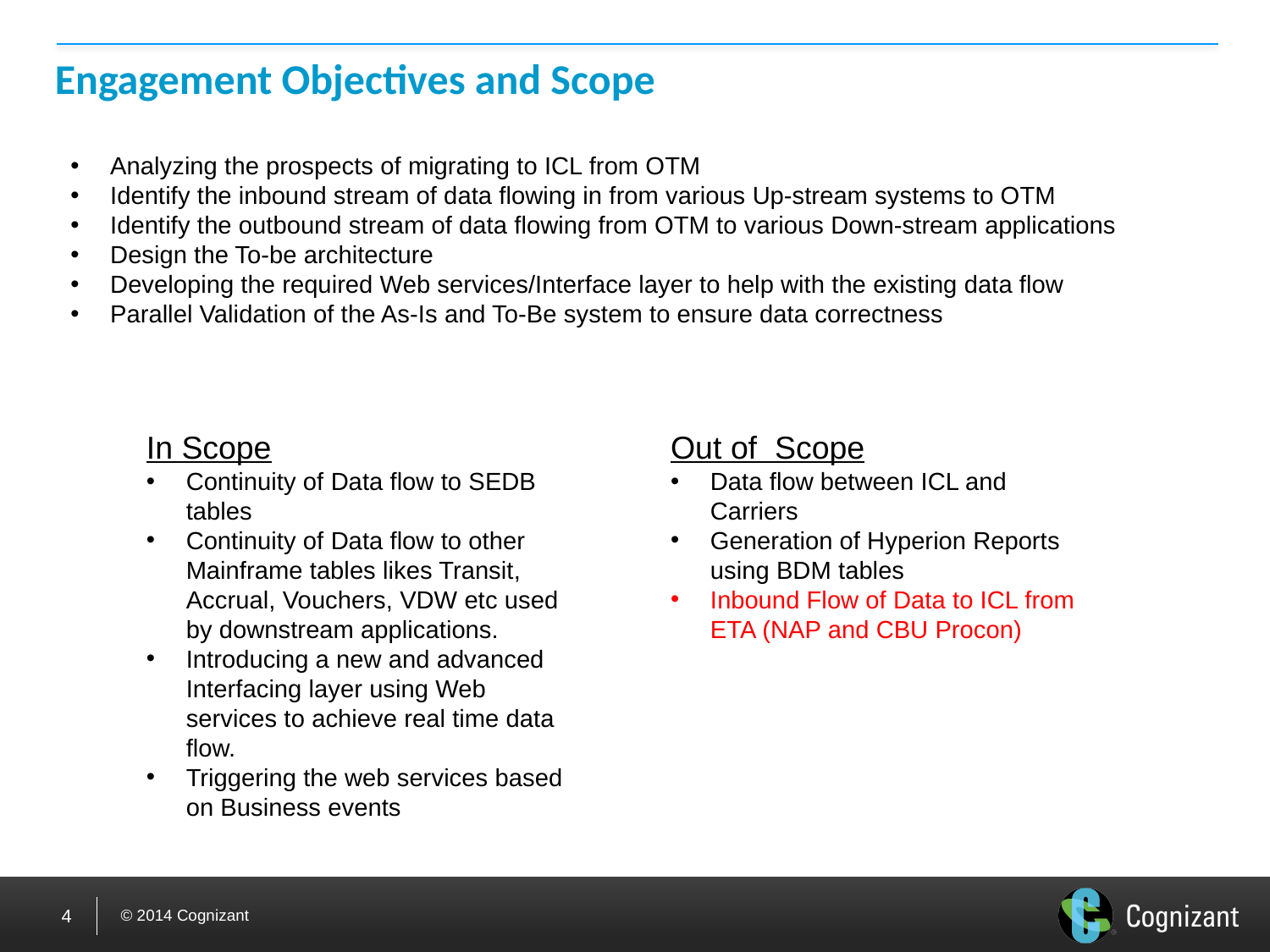

# Engagement Objectives and Scope
Analyzing the prospects of migrating to ICL from OTM
Identify the inbound stream of data flowing in from various Up-stream systems to OTM
Identify the outbound stream of data flowing from OTM to various Down-stream applications
Design the To-be architecture
Developing the required Web services/Interface layer to help with the existing data flow
Parallel Validation of the As-Is and To-Be system to ensure data correctness

In Scope
Continuity of Data flow to SEDB tables
Continuity of Data flow to other Mainframe tables likes Transit, Accrual, Vouchers, VDW etc used by downstream applications.
Introducing a new and advanced Interfacing layer using Web services to achieve real time data flow.
Triggering the web services based on Business events
Out of  Scope
Data flow between ICL and Carriers
Generation of Hyperion Reports using BDM tables
Inbound Flow of Data to ICL from ETA (NAP and CBU Procon)

4